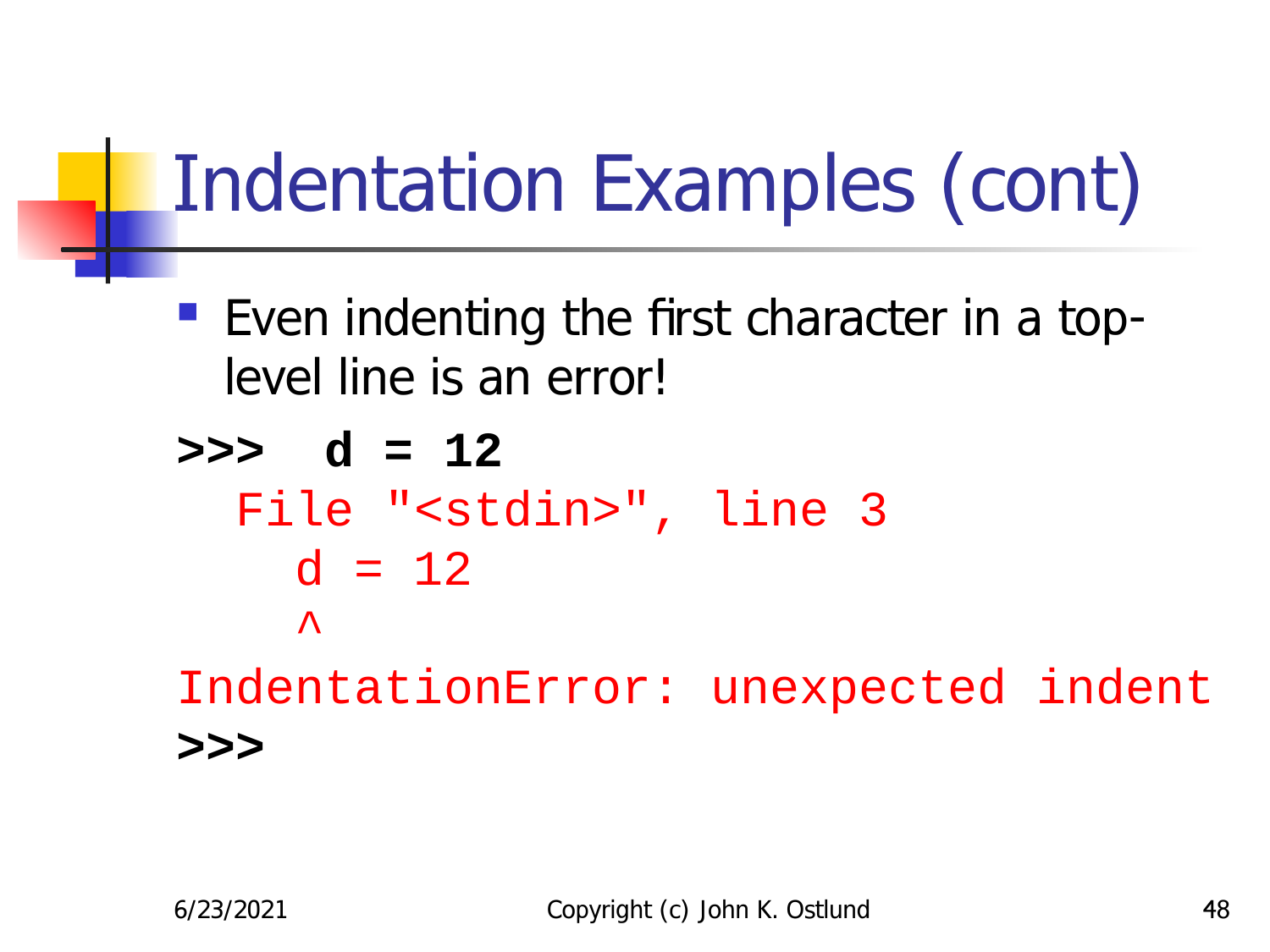

# Indentation Examples (cont)
Even indenting the first character in a top-level line is an error!

>>>  d = 12
  File "<stdin>", line 3
    d = 12
    ^
IndentationError: unexpected indent
>>>
6/23/2021
Copyright (c) John K. Ostlund
48